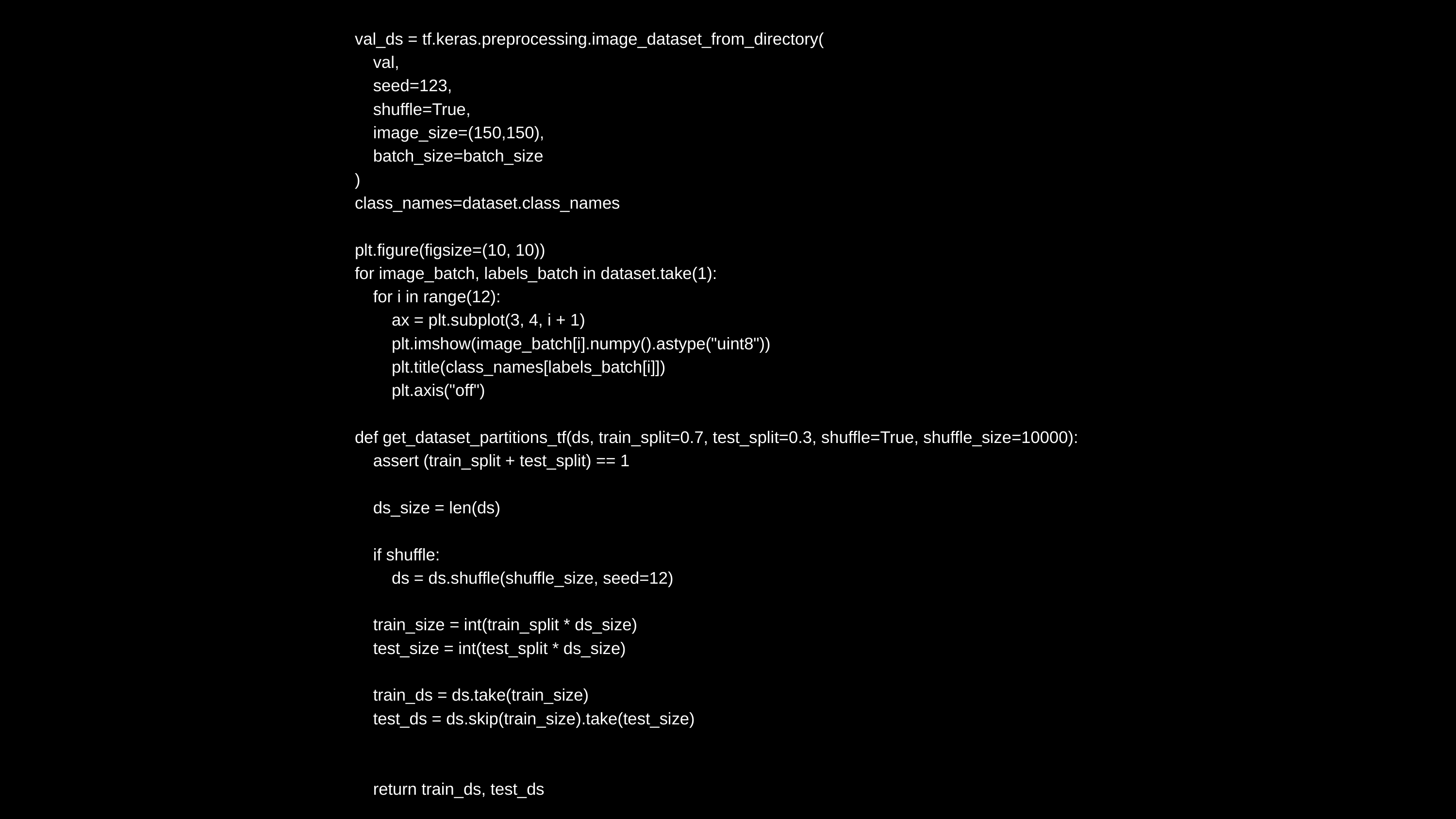

val_ds = tf.keras.preprocessing.image_dataset_from_directory(
    val,
    seed=123,
    shuffle=True,
    image_size=(150,150),
    batch_size=batch_size
)
class_names=dataset.class_names

plt.figure(figsize=(10, 10))
for image_batch, labels_batch in dataset.take(1):
    for i in range(12):
        ax = plt.subplot(3, 4, i + 1)
        plt.imshow(image_batch[i].numpy().astype("uint8"))
        plt.title(class_names[labels_batch[i]])
        plt.axis("off")

def get_dataset_partitions_tf(ds, train_split=0.7, test_split=0.3, shuffle=True, shuffle_size=10000):
    assert (train_split + test_split) == 1

    ds_size = len(ds)

    if shuffle:
        ds = ds.shuffle(shuffle_size, seed=12)

    train_size = int(train_split * ds_size)
    test_size = int(test_split * ds_size)

    train_ds = ds.take(train_size)
    test_ds = ds.skip(train_size).take(test_size)

    return train_ds, test_ds